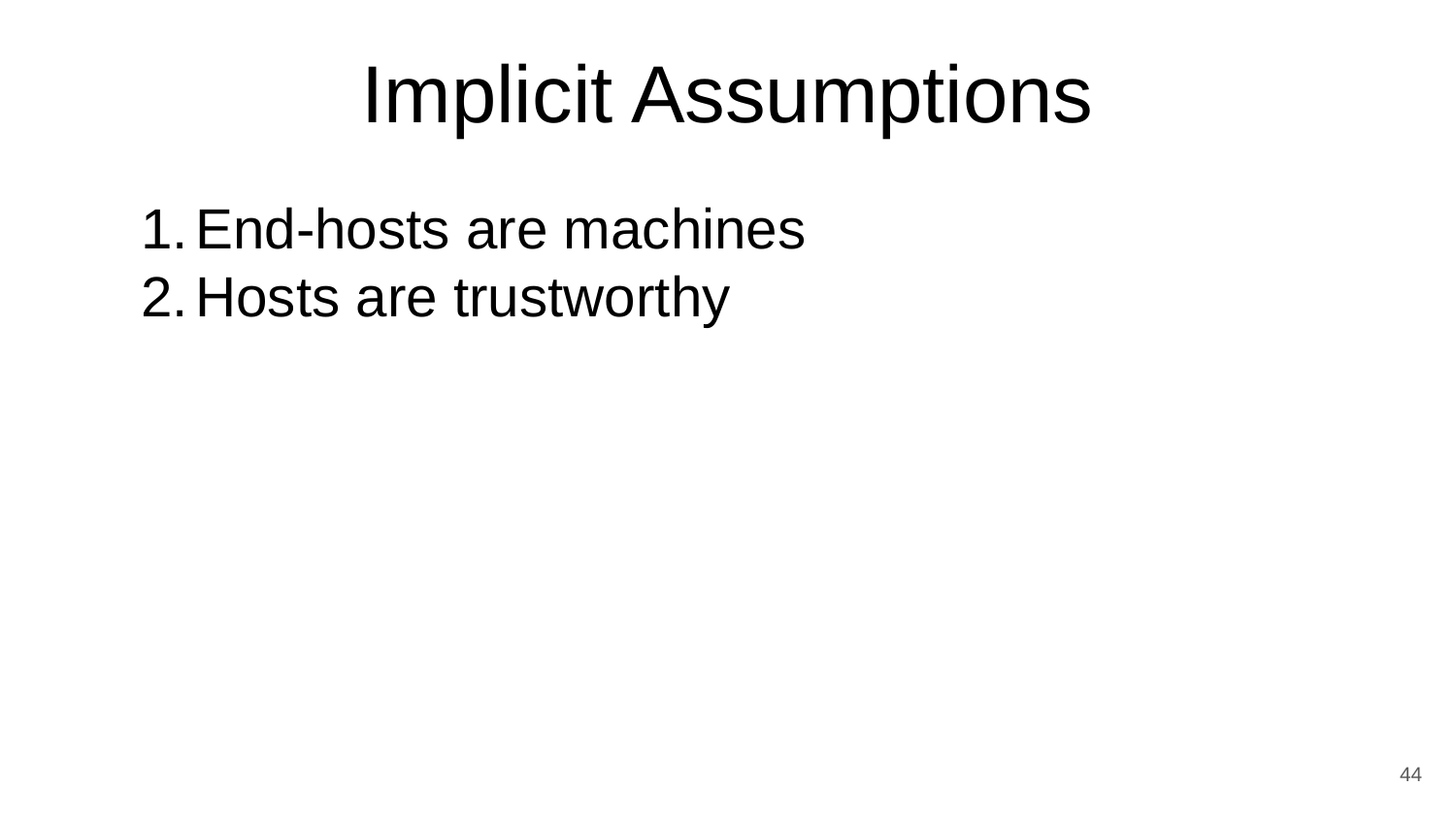

Implicit Assumptions
End-hosts are machines
Hosts are trustworthy

44